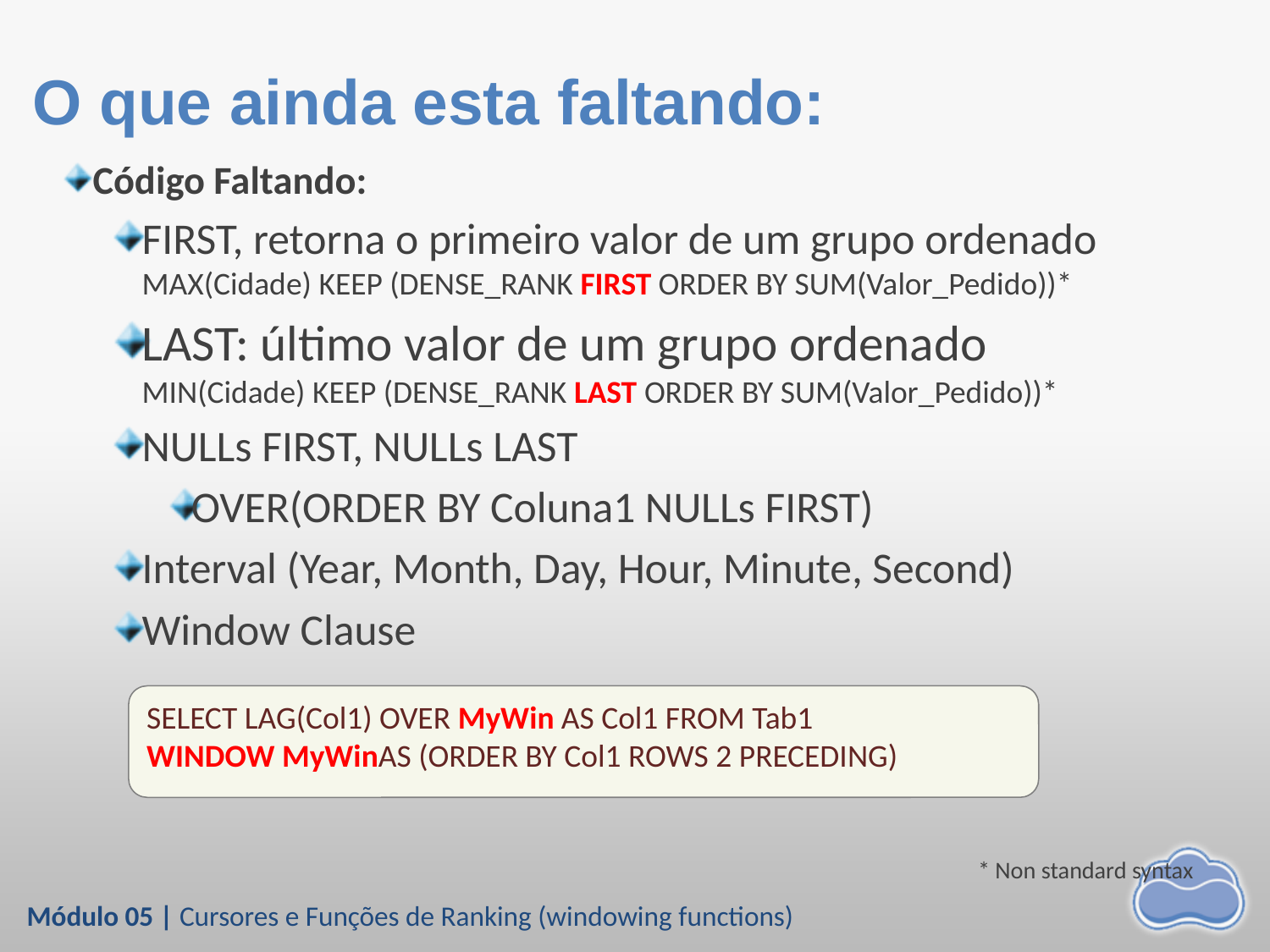

# O que ainda esta faltando:
Código Faltando:
FIRST, retorna o primeiro valor de um grupo ordenado MAX(Cidade) KEEP (DENSE_RANK FIRST ORDER BY SUM(Valor_Pedido))*
LAST: último valor de um grupo ordenado MIN(Cidade) KEEP (DENSE_RANK LAST ORDER BY SUM(Valor_Pedido))*
NULLs FIRST, NULLs LAST
OVER(ORDER BY Coluna1 NULLs FIRST)
Interval (Year, Month, Day, Hour, Minute, Second)
Window Clause

* Non standard syntax

SELECT LAG(Col1) OVER MyWin AS Col1 FROM Tab1
WINDOW MyWinAS (ORDER BY Col1 ROWS 2 PRECEDING)